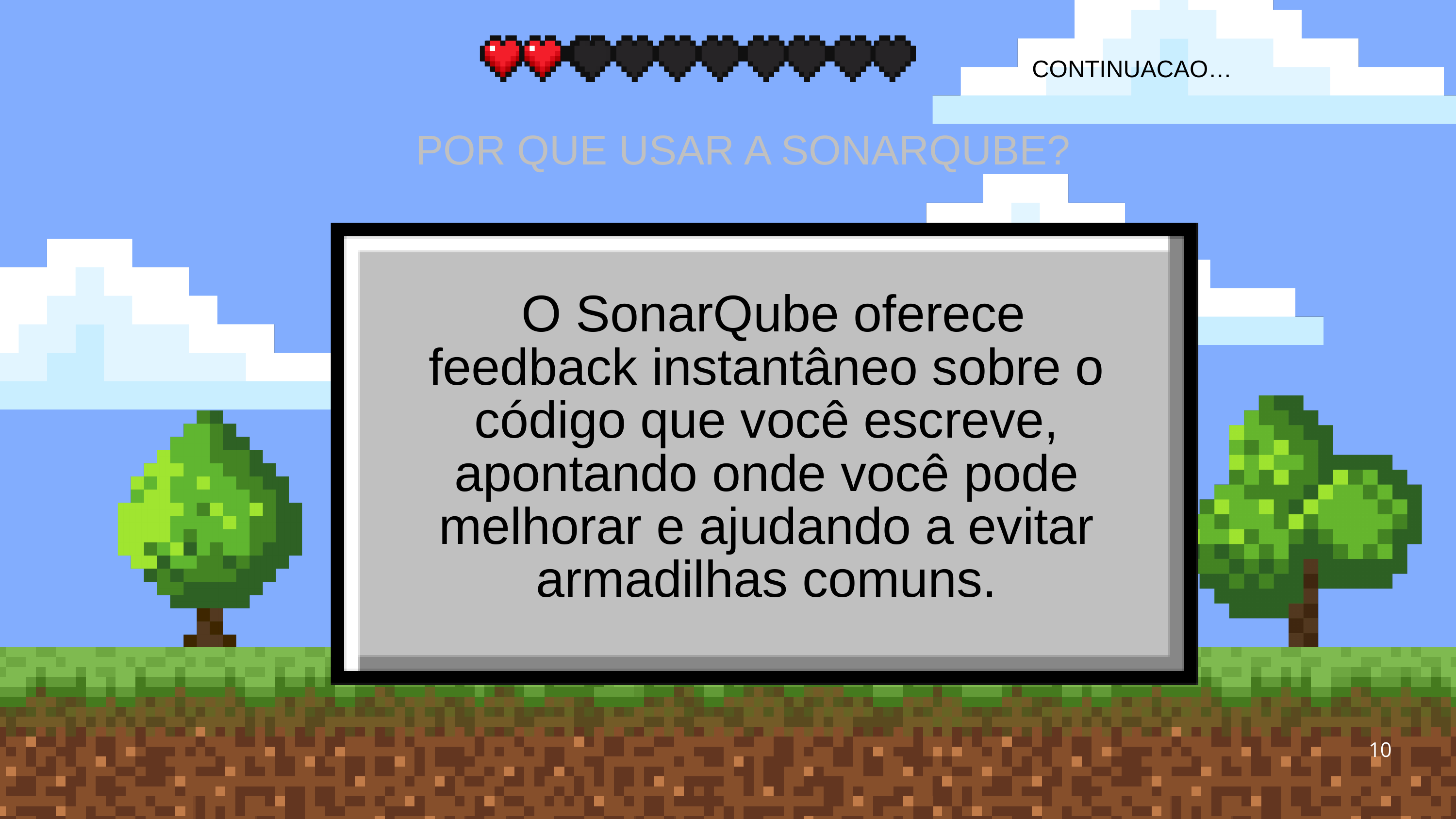

CONTINUACAO…
POR QUE USAR A SONARQUBE?

 O SonarQube oferece feedback instantâneo sobre o código que você escreve, apontando onde você pode melhorar e ajudando a evitar armadilhas comuns.

10